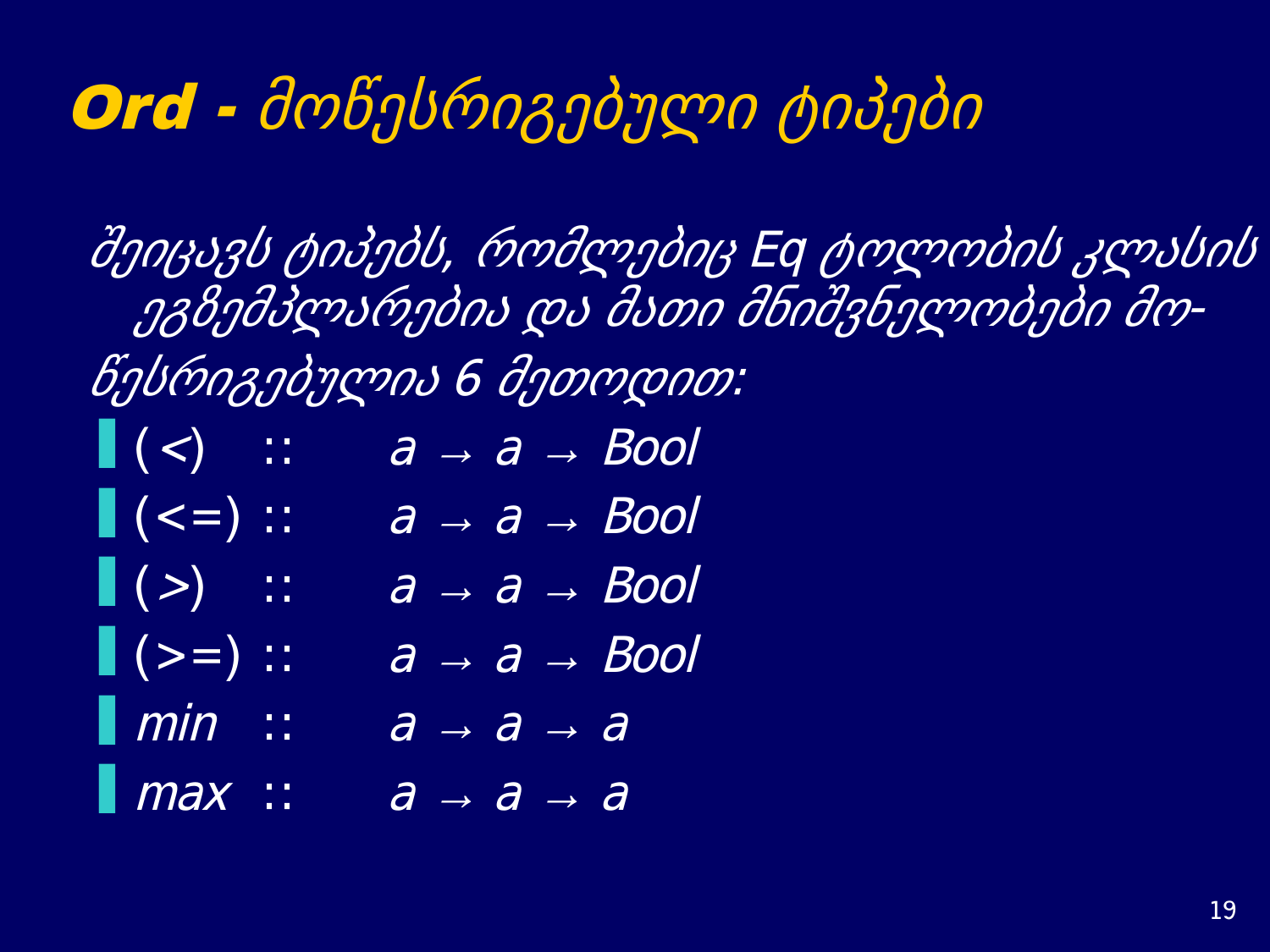

# Ord - მოწესრიგებული ტიპები
შეიცავს ტიპებს, რომლებიც Eq ტოლობის კლასის ეგზემპლარებია და მათი მნიშვნელობები მო-
წესრიგებულია 6 მეთოდით:
(<)	::	a → a → Bool
(<=)	::	a → a → Bool
(>)	::	a → a → Bool
(>=)	::	a → a → Bool
min	::	a → a → a
max	::	a → a → a

19